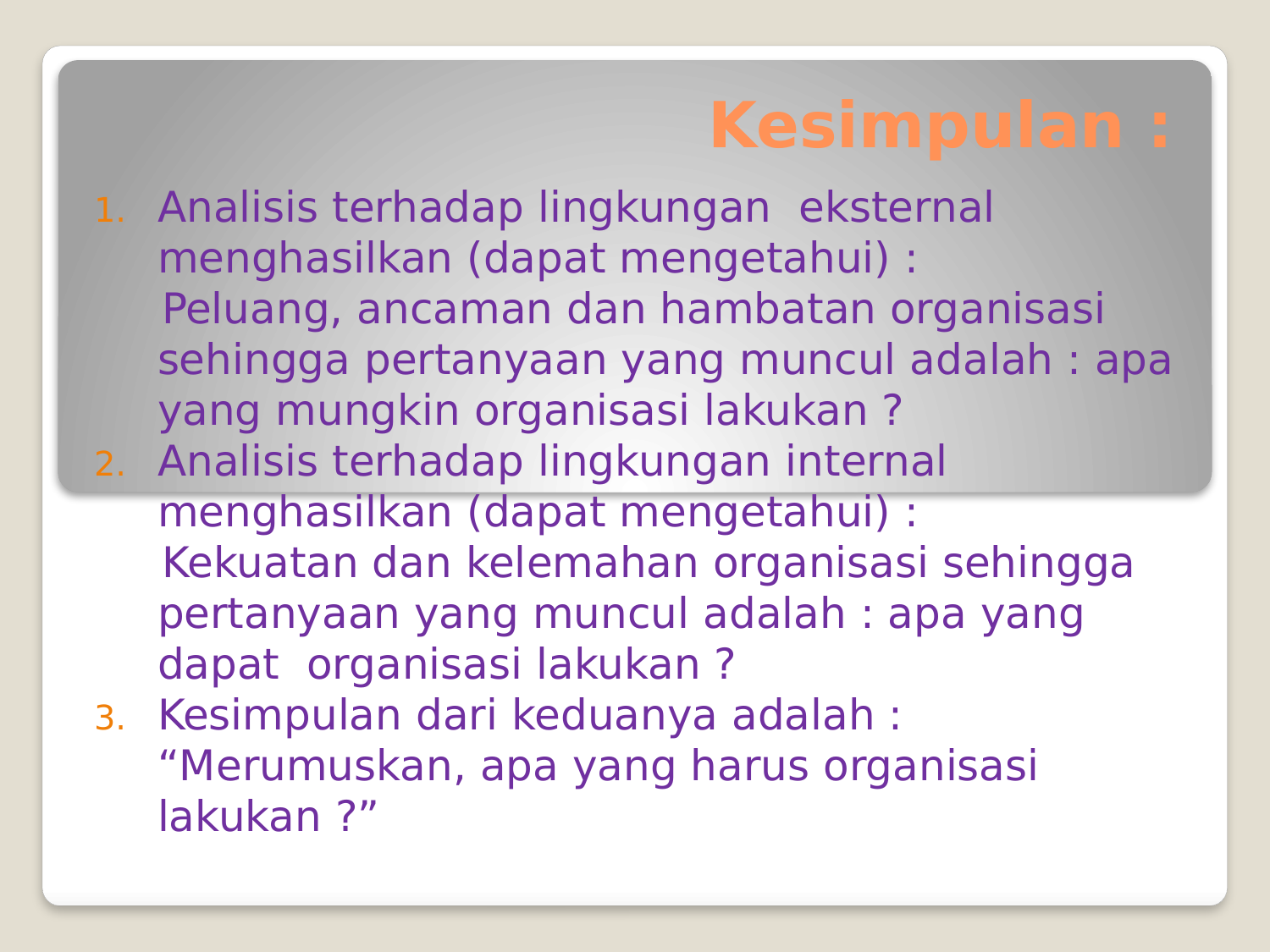

# Kesimpulan :
Analisis terhadap lingkungan  eksternal menghasilkan (dapat mengetahui) :
     Peluang, ancaman dan hambatan organisasi sehingga pertanyaan yang muncul adalah : apa yang mungkin organisasi lakukan ?
Analisis terhadap lingkungan internal menghasilkan (dapat mengetahui) :
     Kekuatan dan kelemahan organisasi sehingga pertanyaan yang muncul adalah : apa yang dapat  organisasi lakukan ?
Kesimpulan dari keduanya adalah : “Merumuskan, apa yang harus organisasi lakukan ?”